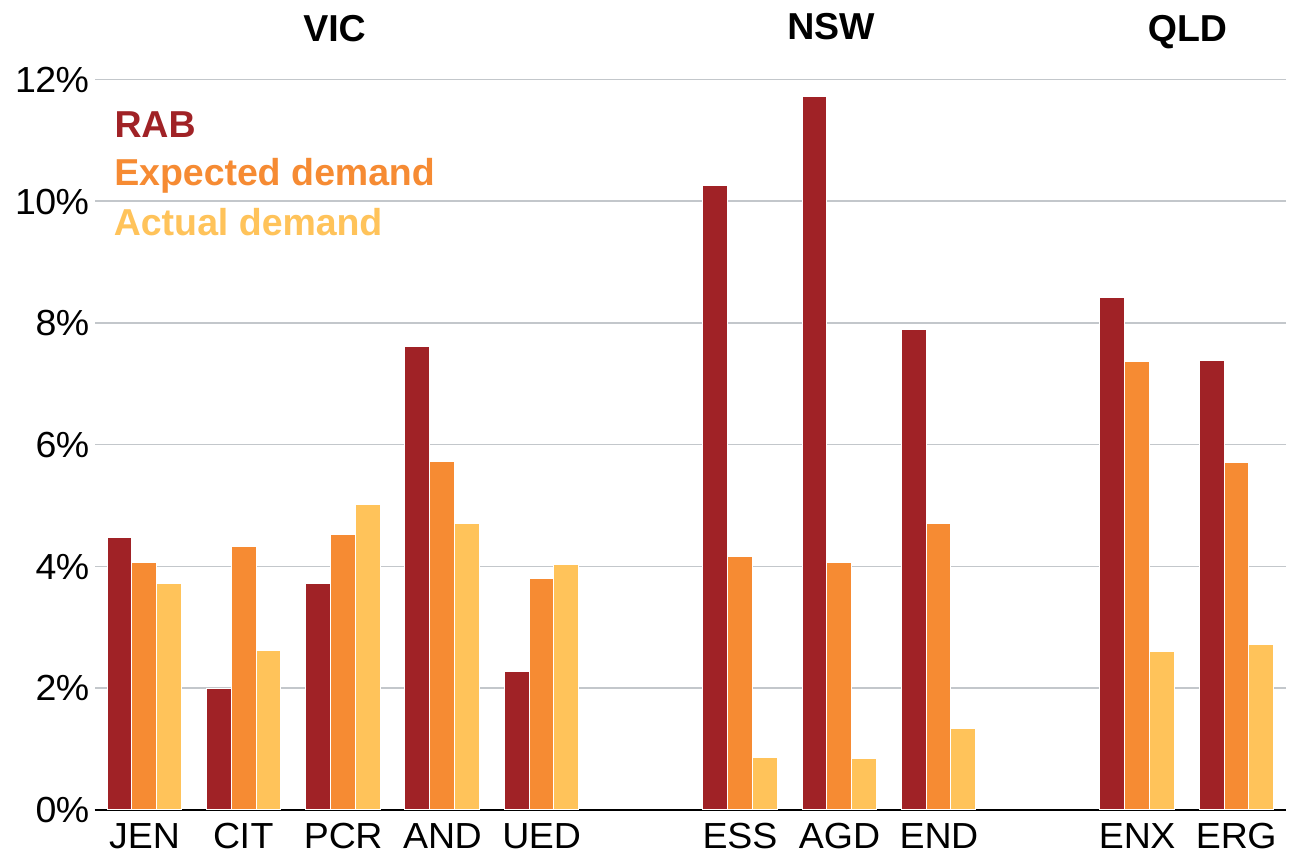

NSW
VIC
QLD

### Chart

| Category | RAB growth | Expected | Actual |
|---|---|---|---|
| JEN | 0.04477611940298508 | 0.0407 | 0.0372 |
| CIT | 0.019926359107645657 | 0.0432 | 0.0262 |
| PCR | 0.037254901960784306 | 0.0452 | 0.0502 |
| AND | 0.07604562737642587 | 0.0573 | 0.0471 |
| UED | 0.022708840227088398 | 0.038 | 0.0403 |
|  | None | None | None |
| ESS | 0.10264605107828742 | 0.0417 | 0.0086 |
| AGD | 0.1171932347609845 | 0.0406 | 0.0085 |
| END | 0.07886807691112975 | 0.0471 | 0.0133 |
|  | None | None | None |
| ENX | 0.0841791647730142 | 0.0736 | 0.026 |
| ERG | 0.07385758871389655 | 0.057 | 0.0272 |
RAB
Expected demand
Actual demand